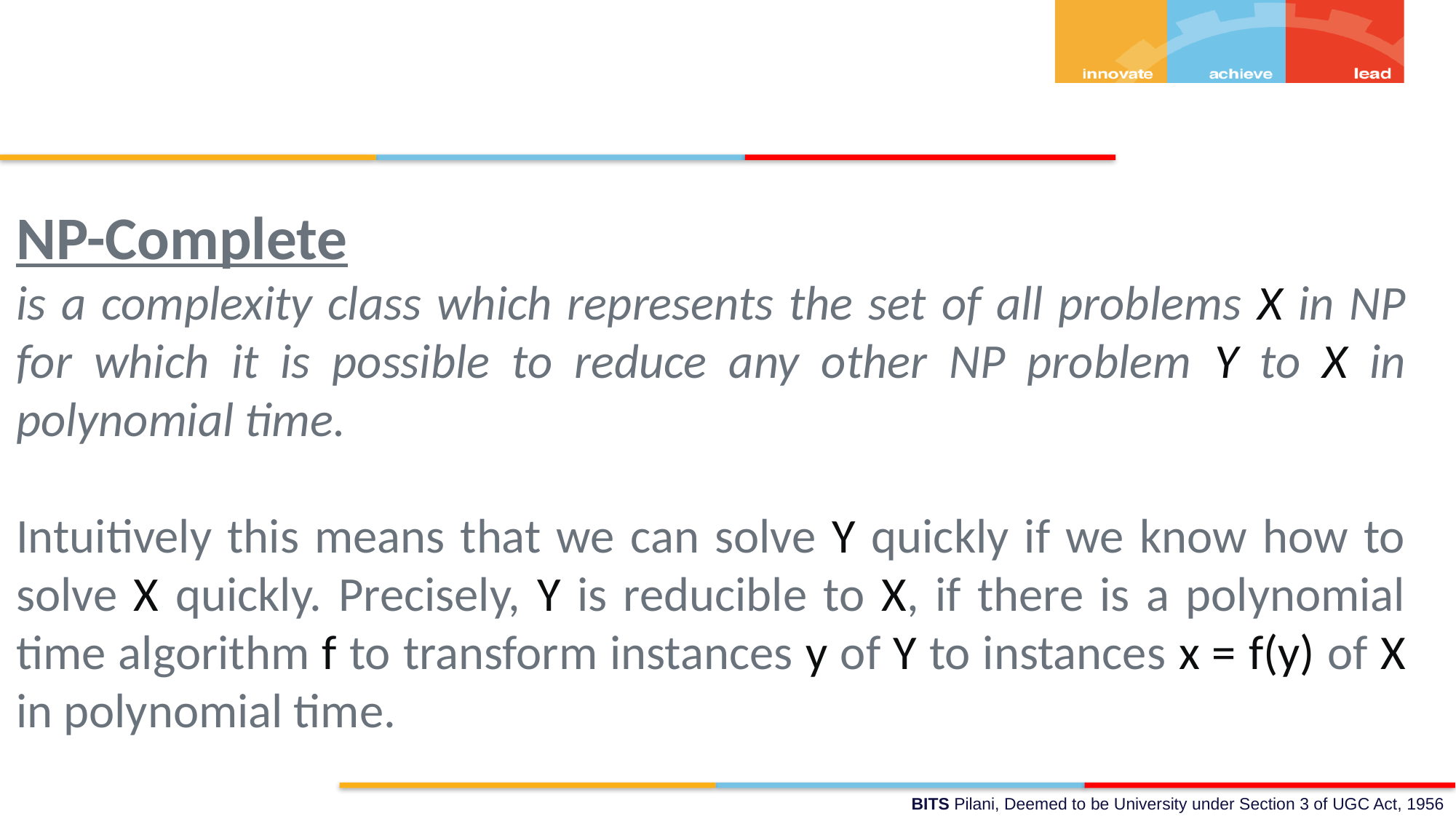

NP-Complete
is a complexity class which represents the set of all problems X in NP for which it is possible to reduce any other NP problem Y to X in polynomial time.

Intuitively this means that we can solve Y quickly if we know how to solve X quickly. Precisely, Y is reducible to X, if there is a polynomial time algorithm f to transform instances y of Y to instances x = f(y) of X in polynomial time.